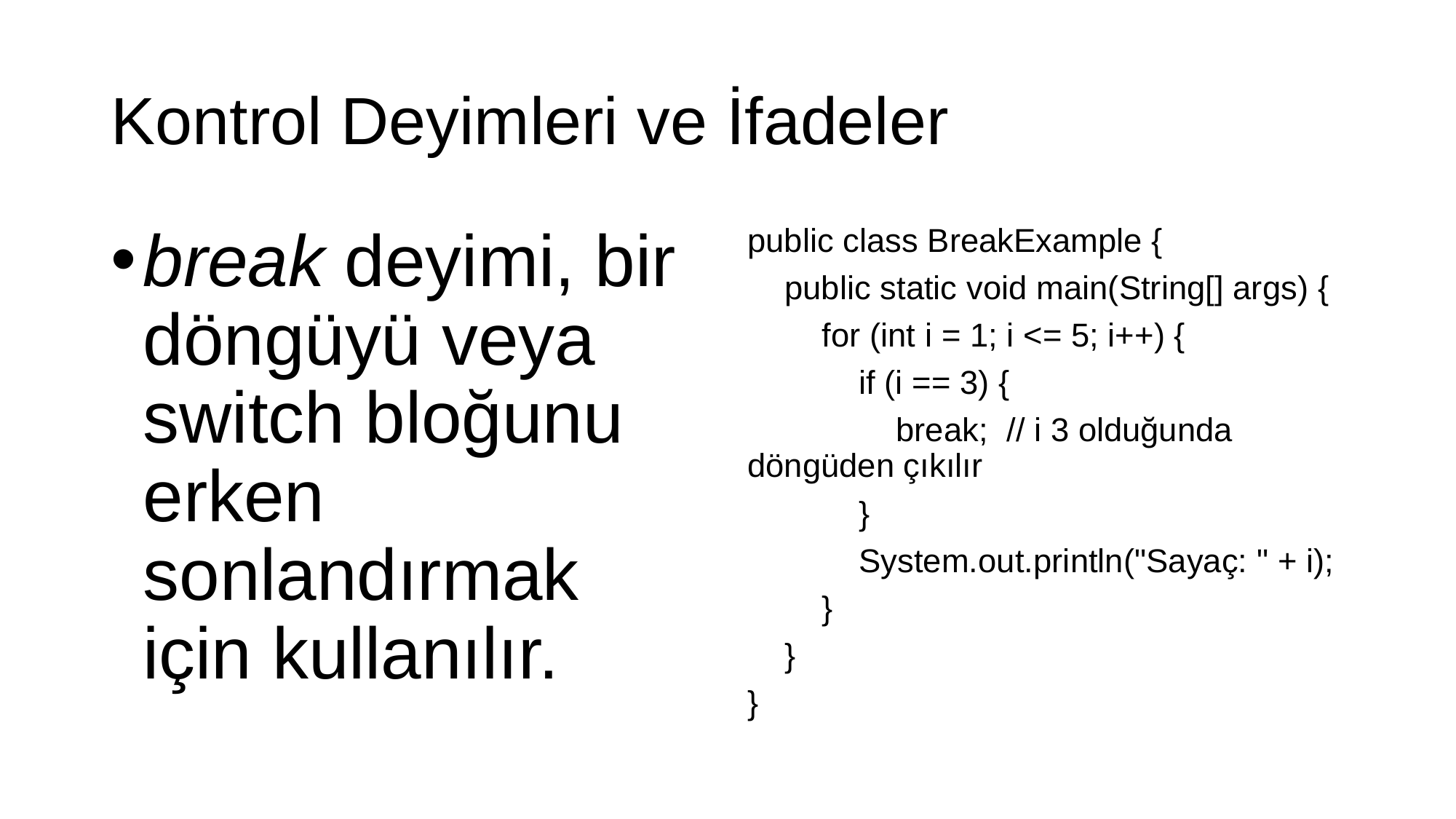

# Kontrol Deyimleri ve İfadeler
break deyimi, bir döngüyü veya switch bloğunu erken sonlandırmak için kullanılır.
public class BreakExample {
    public static void main(String[] args) {
        for (int i = 1; i <= 5; i++) {
            if (i == 3) {
                break;  // i 3 olduğunda döngüden çıkılır
            }
            System.out.println("Sayaç: " + i);
        }
    }
}